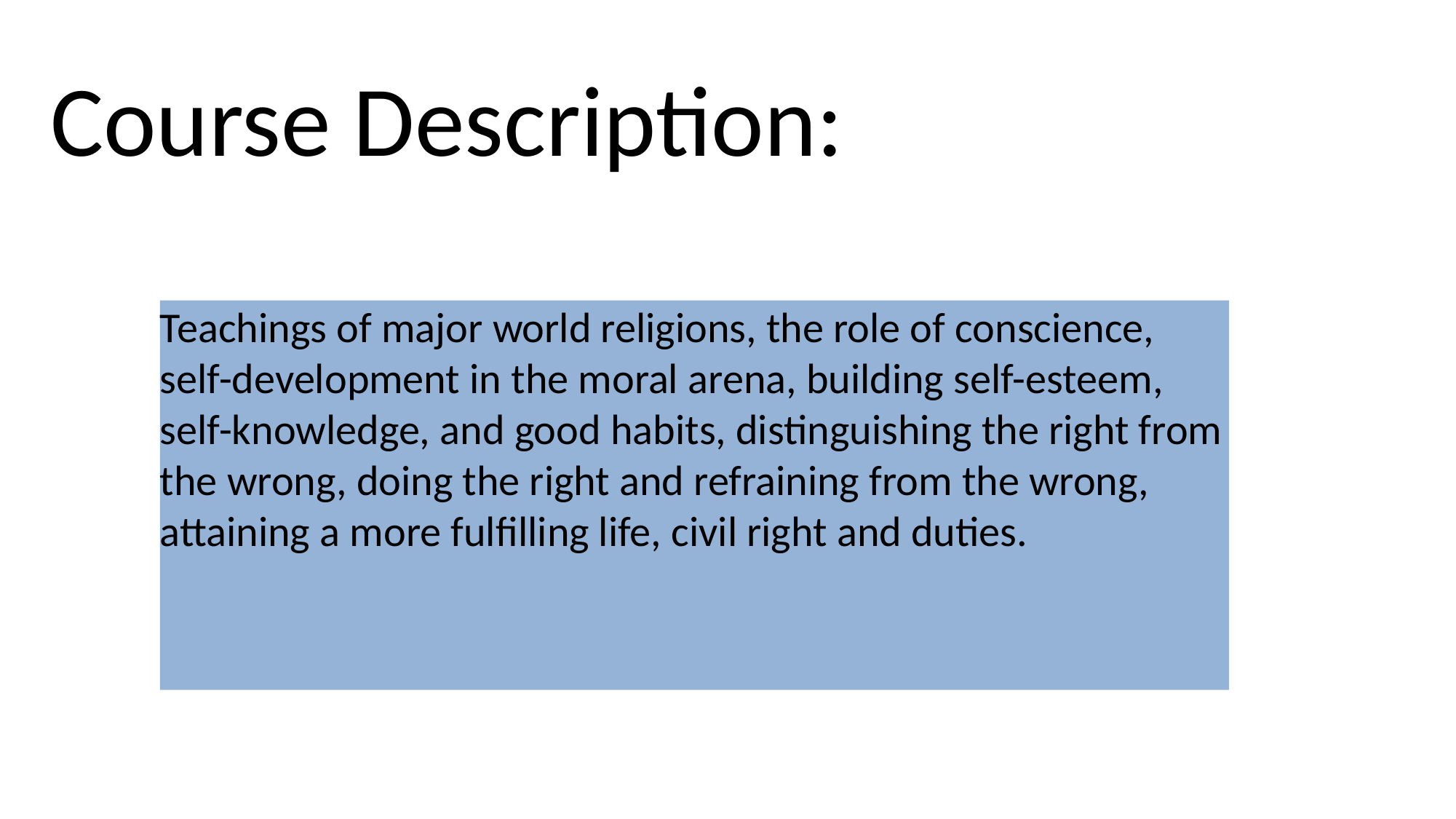

# Course Description:
Teachings of major world religions, the role of conscience, self-development in the moral arena, building self-esteem, self-knowledge, and good habits, distinguishing the right from the wrong, doing the right and refraining from the wrong, attaining a more fulfilling life, civil right and duties.